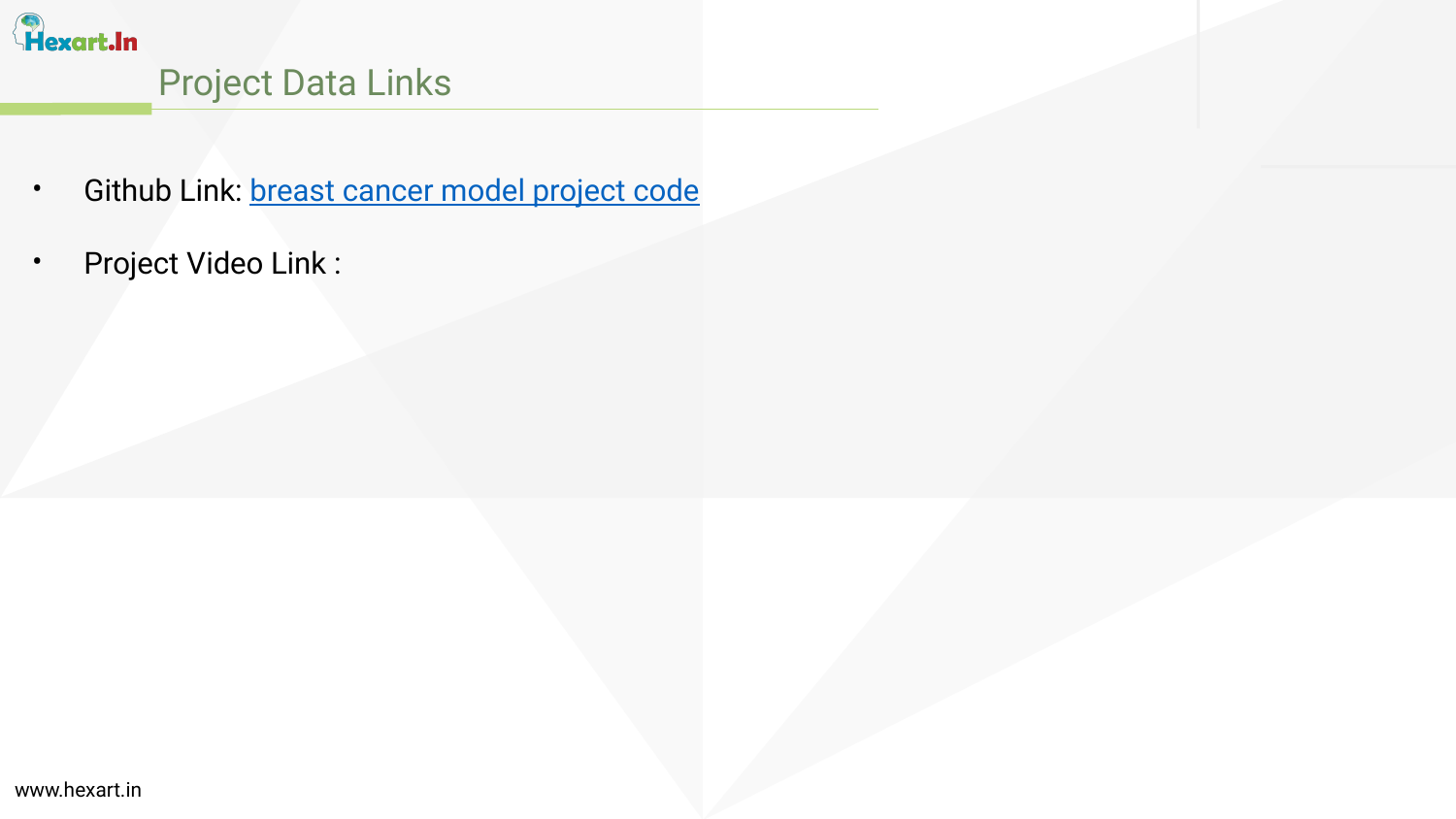

Project Data Links
Github Link: breast cancer model project code
Project Video Link :